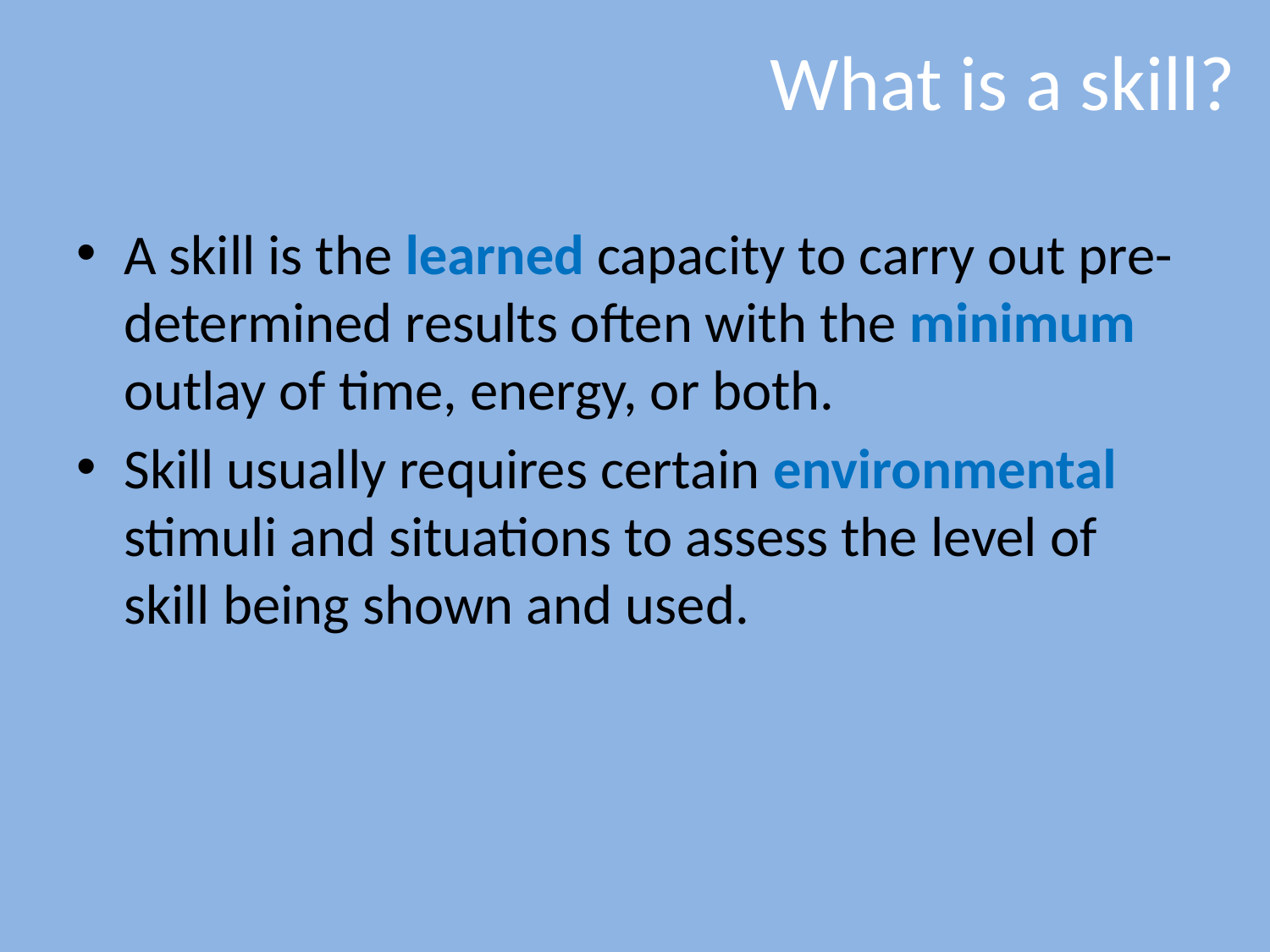

# What is a skill?
A skill is the learned capacity to carry out pre-determined results often with the minimum outlay of time, energy, or both.
Skill usually requires certain environmental stimuli and situations to assess the level of skill being shown and used.